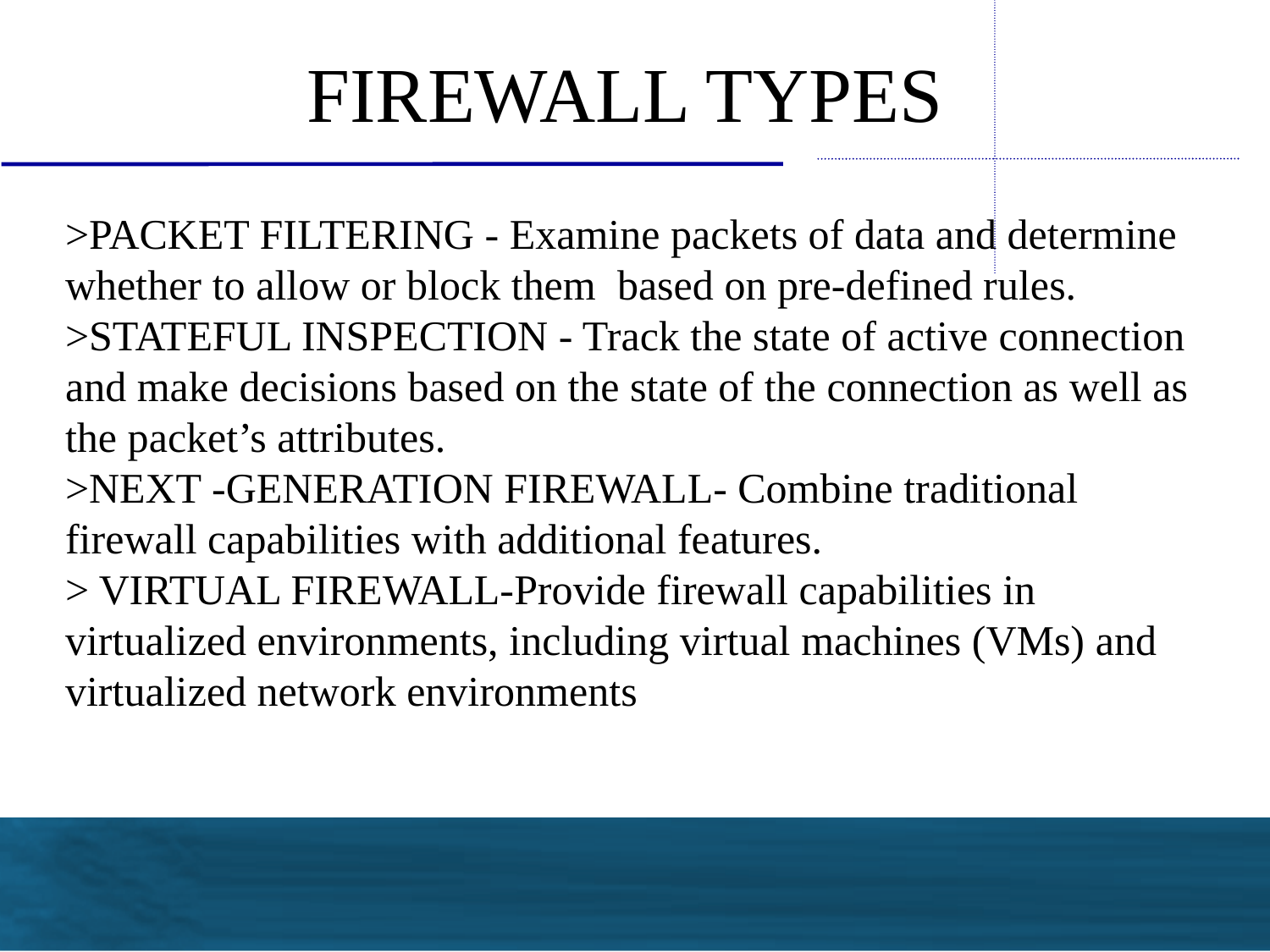

# FIREWALL TYPES
>PACKET FILTERING - Examine packets of data and determine whether to allow or block them  based on pre-defined rules.
>STATEFUL INSPECTION - Track the state of active connection and make decisions based on the state of the connection as well as the packet’s attributes.
>NEXT -GENERATION FIREWALL- Combine traditional firewall capabilities with additional features.
> VIRTUAL FIREWALL-Provide firewall capabilities in virtualized environments, including virtual machines (VMs) and virtualized network environments